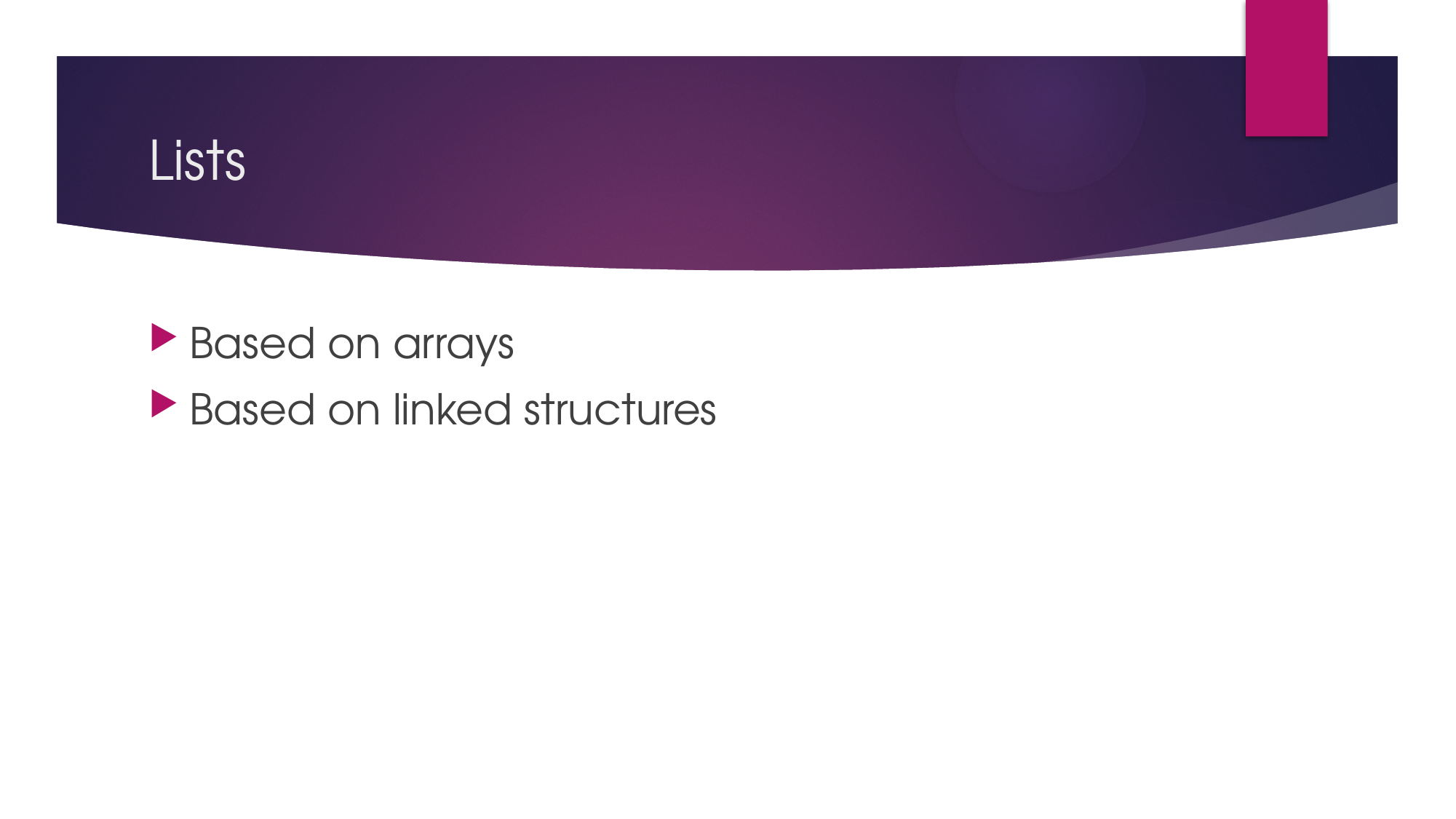

# Lists
Based on arrays
Based on linked structures